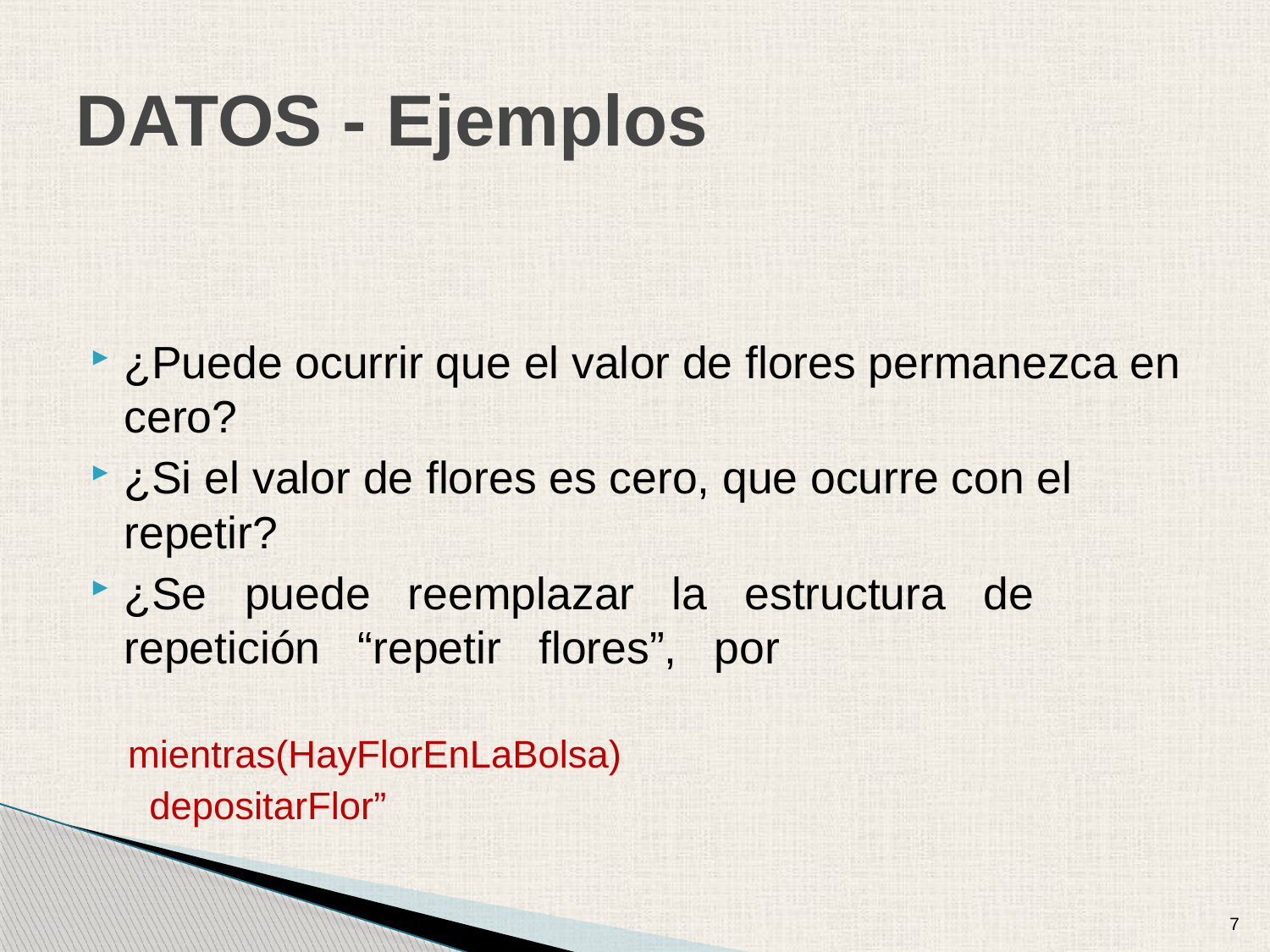

# DATOS - Ejemplos

¿Puede ocurrir que el valor de flores permanezca en cero?
¿Si el valor de flores es cero, que ocurre con el repetir?
¿Se   puede   reemplazar   la   estructura   de   repetición   “repetir   flores”,   por

mientras(HayFlorEnLaBolsa)
  depositarFlor”
7